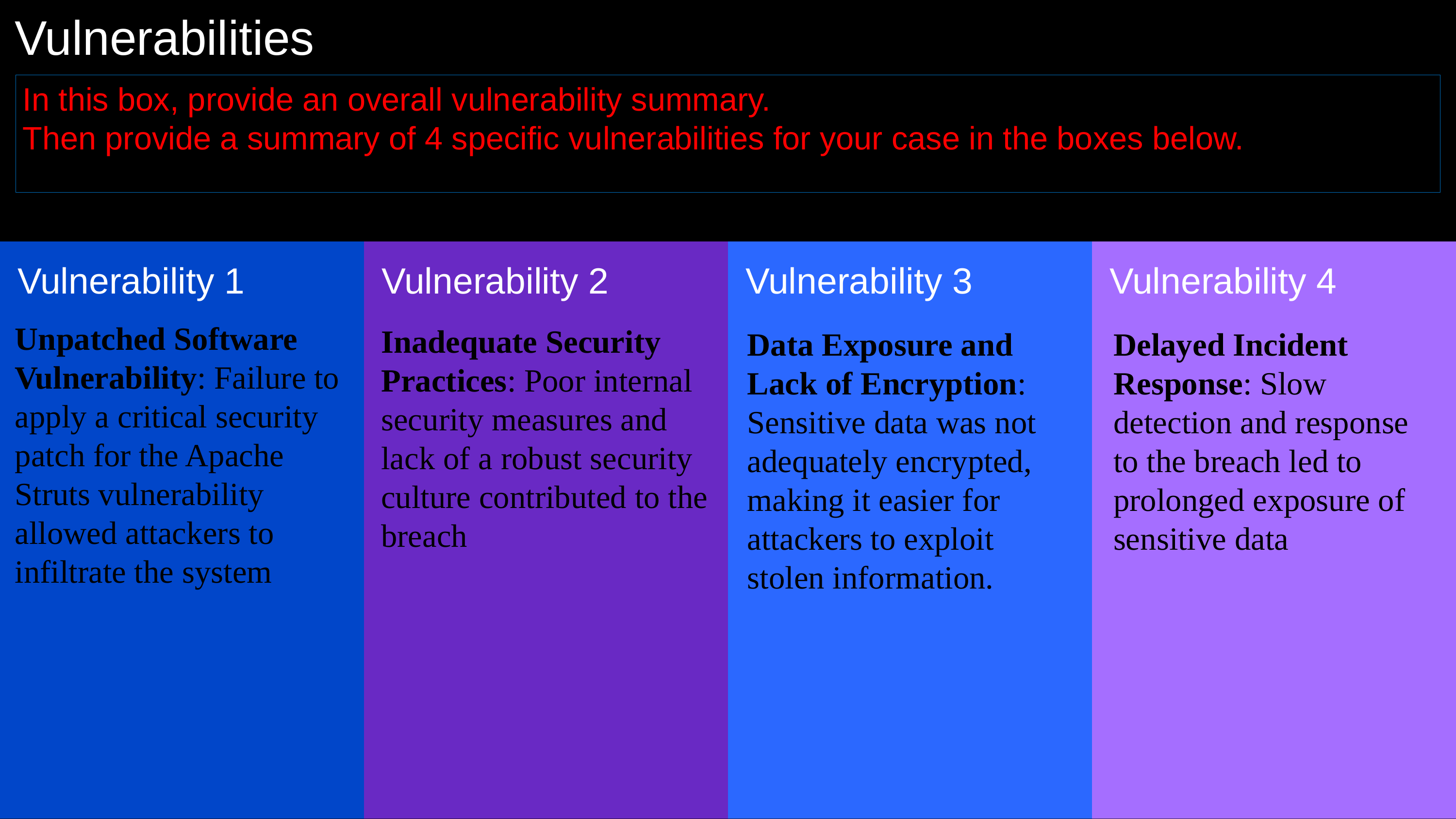

# Vulnerabilities
In this box, provide an overall vulnerability summary.
Then provide a summary of 4 specific vulnerabilities for your case in the boxes below.

Vulnerability 3
Vulnerability 4

Vulnerability 1
Vulnerability 2
Unpatched Software Vulnerability: Failure to apply a critical security patch for the Apache Struts vulnerability allowed attackers to infiltrate the system

Inadequate Security Practices: Poor internal security measures and lack of a robust security culture contributed to the breach

Data Exposure and Lack of Encryption: Sensitive data was not adequately encrypted, making it easier for attackers to exploit stolen information.

Delayed Incident Response: Slow detection and response to the breach led to prolonged exposure of sensitive data